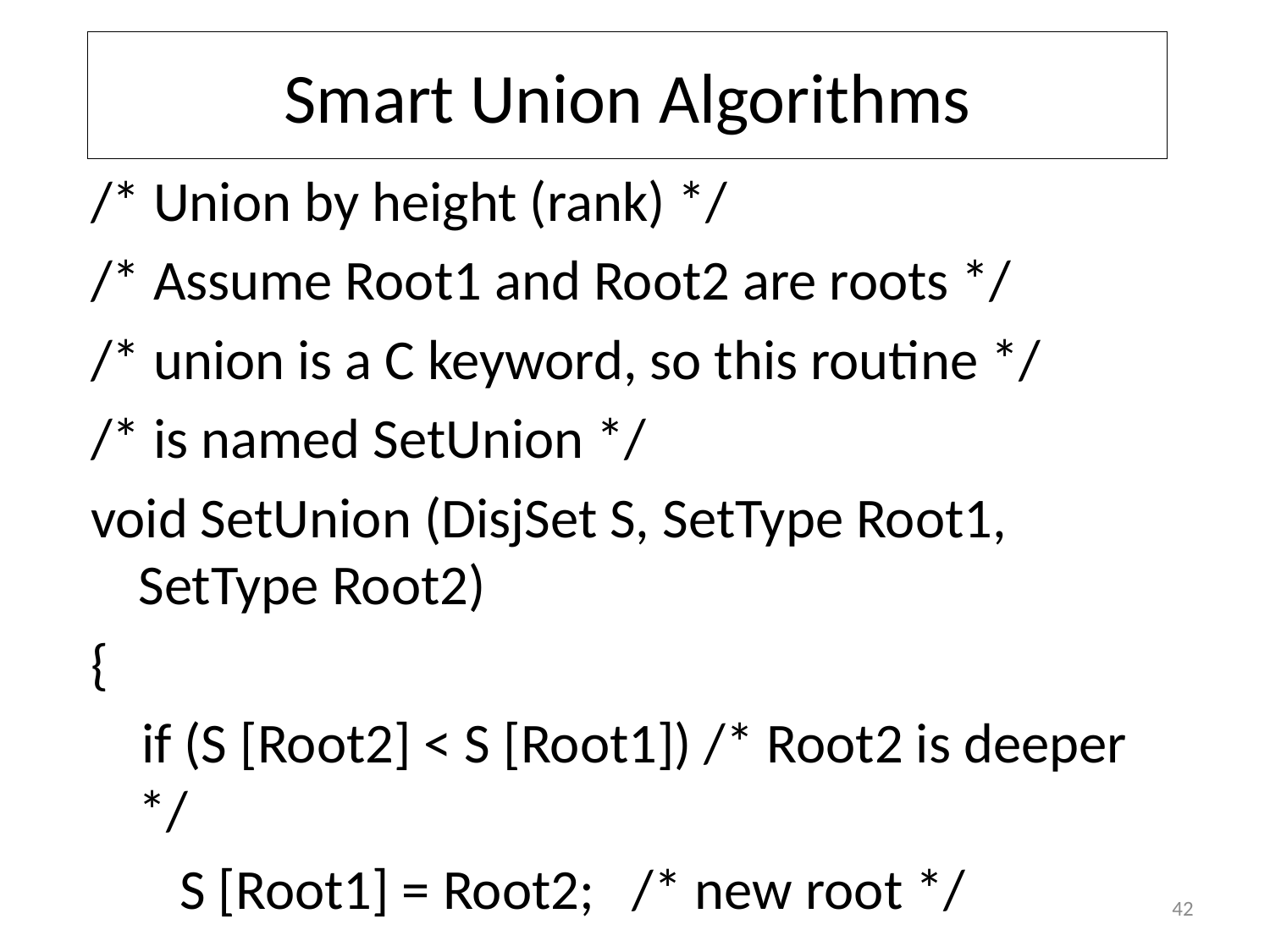

# Smart Union Algorithms
/* Union by height (rank) */
/* Assume Root1 and Root2 are roots */
/* union is a C keyword, so this routine */
/* is named SetUnion */
void SetUnion (DisjSet S, SetType Root1, SetType Root2)
{
    if (S [Root2] < S [Root1]) /* Root2 is deeper */
       S [Root1] = Root2;   /* new root */
42